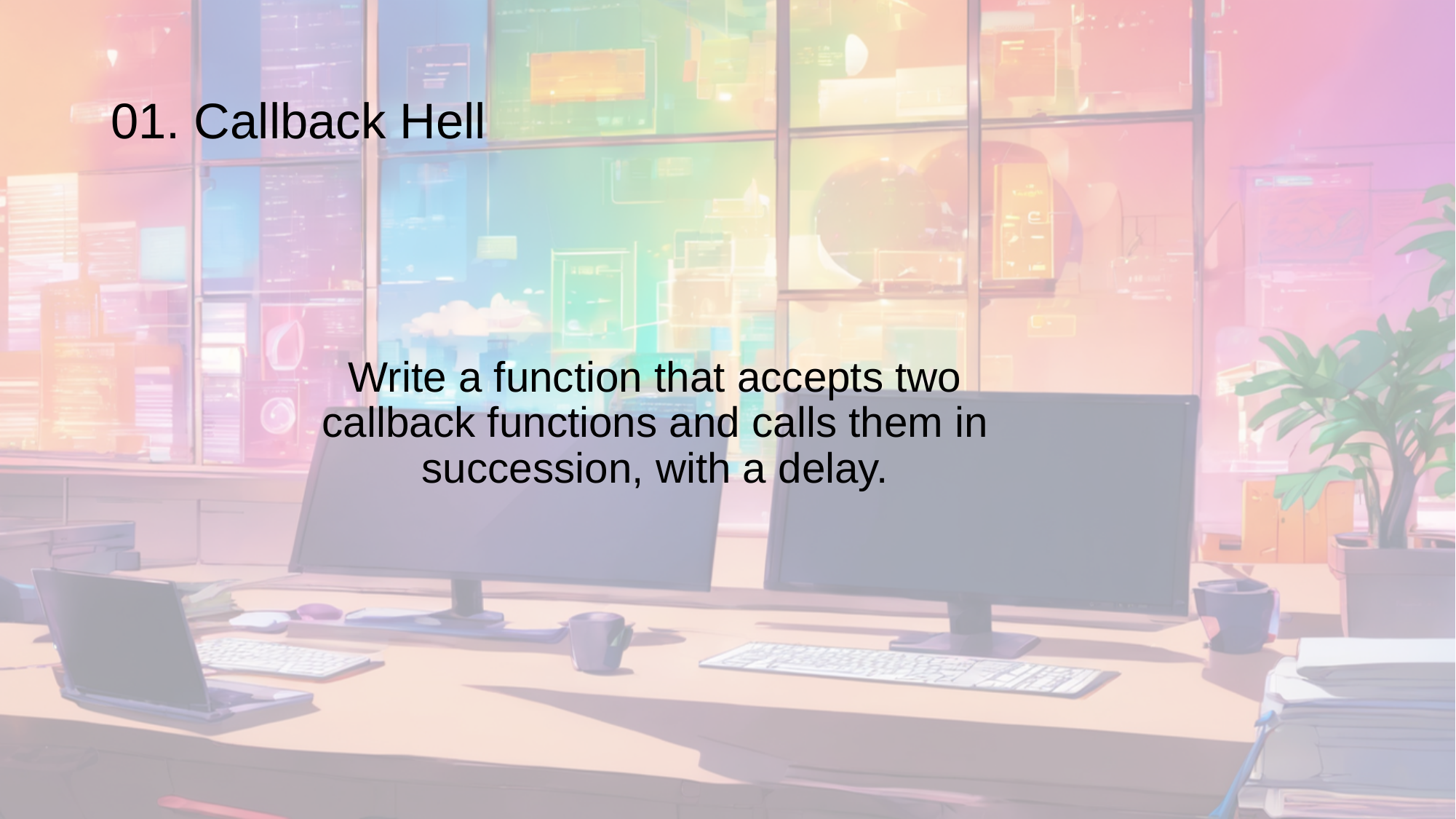

# 01. Callback Hell
Write a function that accepts two callback functions and calls them in succession, with a delay.